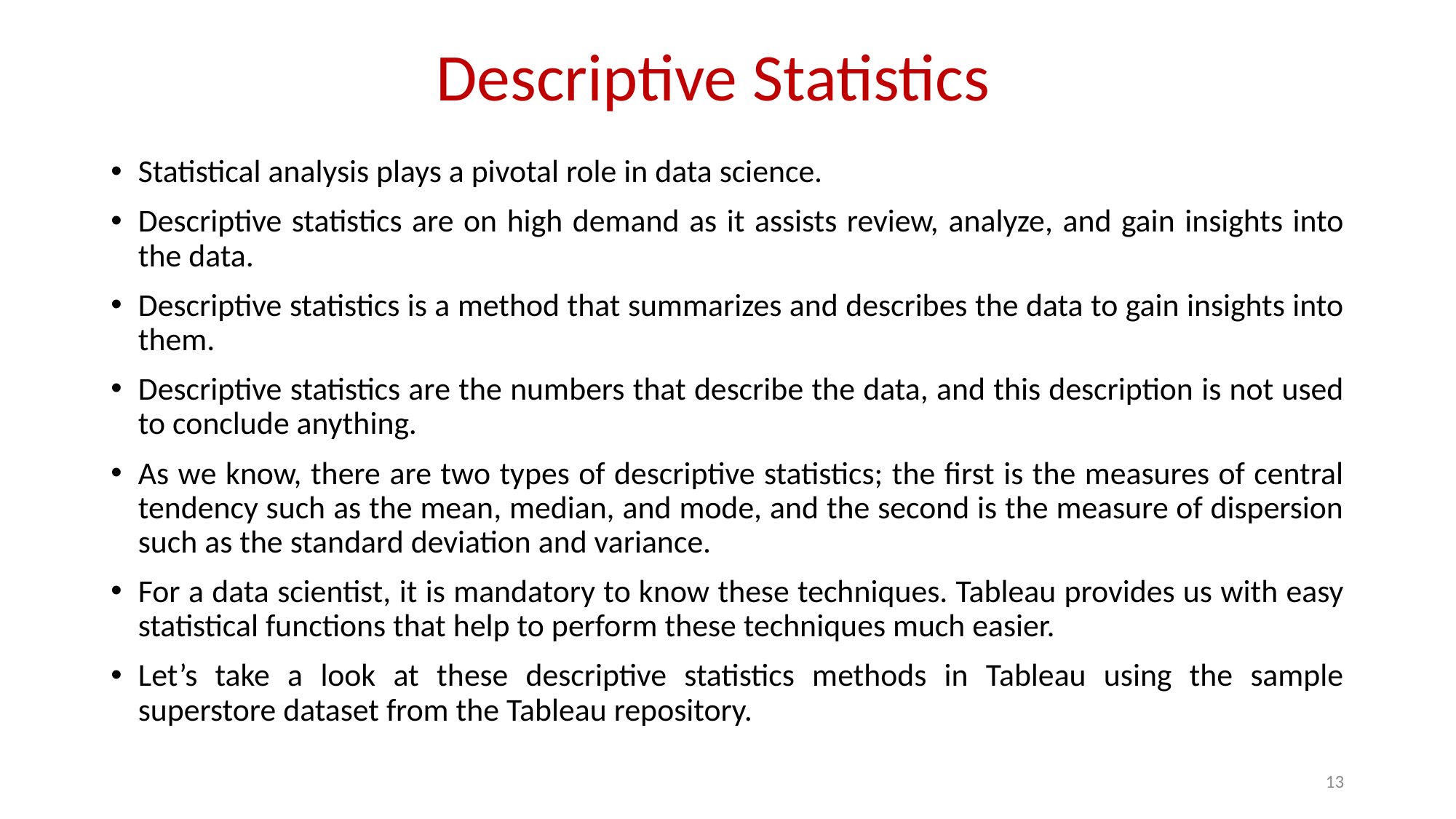

# Descriptive Statistics
Statistical analysis plays a pivotal role in data science.
Descriptive statistics are on high demand as it assists review, analyze, and gain insights into the data.
Descriptive statistics is a method that summarizes and describes the data to gain insights into them.
Descriptive statistics are the numbers that describe the data, and this description is not used to conclude anything.
As we know, there are two types of descriptive statistics; the first is the measures of central tendency such as the mean, median, and mode, and the second is the measure of dispersion such as the standard deviation and variance.
For a data scientist, it is mandatory to know these techniques. Tableau provides us with easy statistical functions that help to perform these techniques much easier.
Let’s take a look at these descriptive statistics methods in Tableau using the sample superstore dataset from the Tableau repository.
13